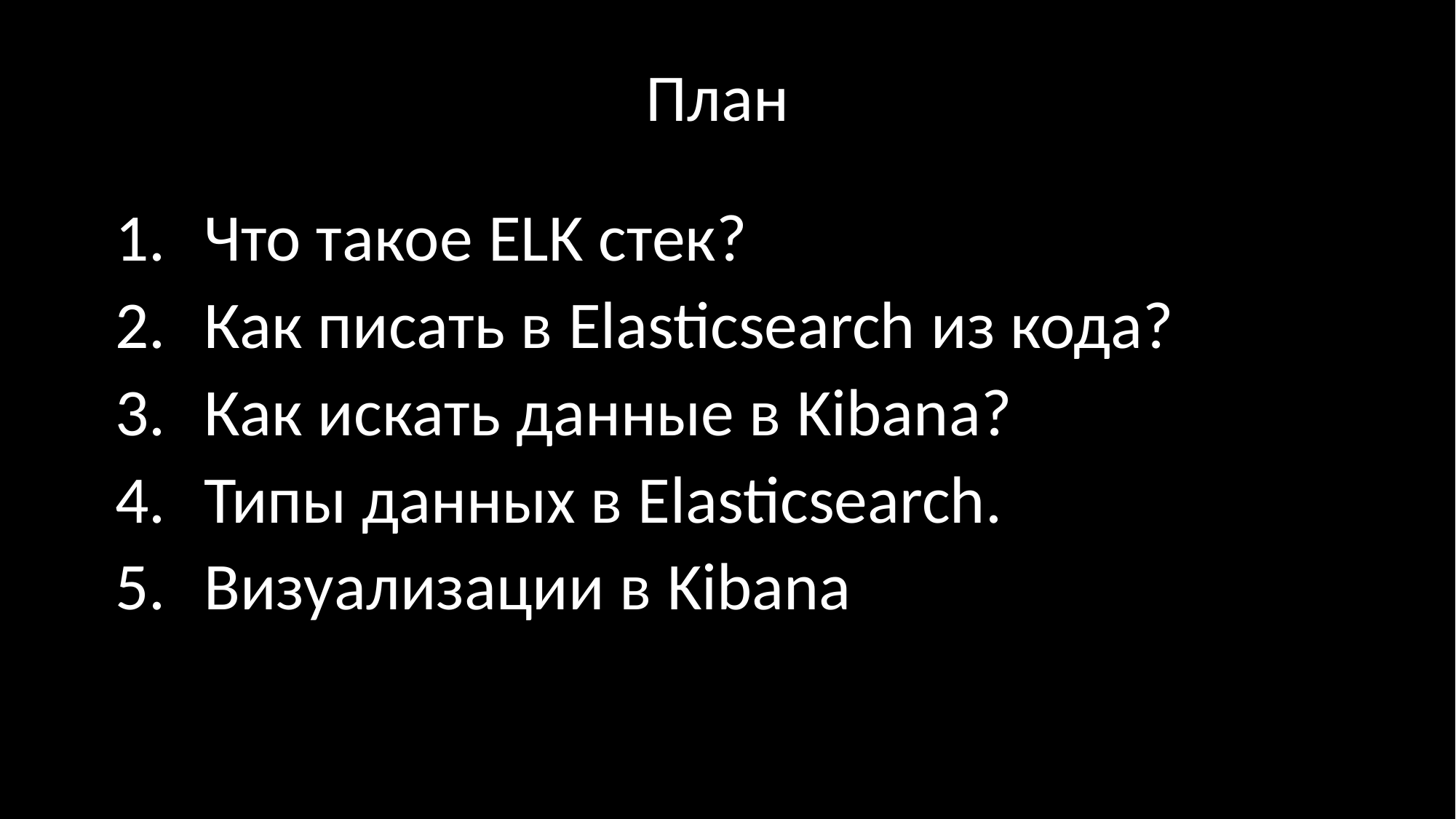

План
Что такое ELK стек?
Как писать в Elasticsearch из кода?
Как искать данные в Kibana?
Типы данных в Elasticsearch.
Визуализации в Kibana